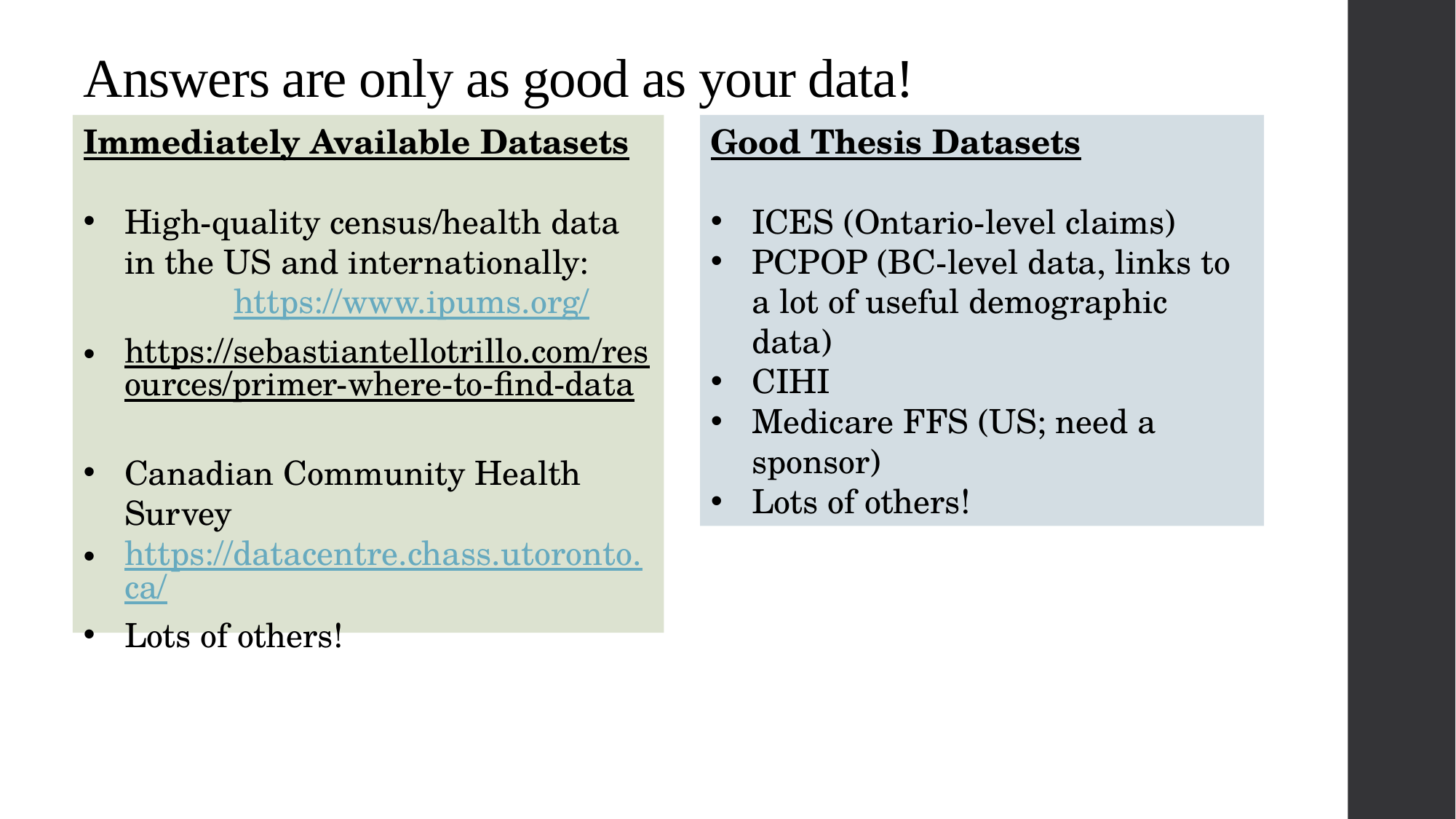

# Answers are only as good as your data!
Immediately Available Datasets

High-quality census/health data in the US and internationally: 	https://www.ipums.org/
https://sebastiantellotrillo.com/resources/primer-where-to-find-data
Canadian Community Health Survey
https://datacentre.chass.utoronto.ca/
Lots of others!

Good Thesis Datasets

ICES (Ontario-level claims)
PCPOP (BC-level data, links to a lot of useful demographic data)
CIHI
Medicare FFS (US; need a sponsor)
Lots of others!